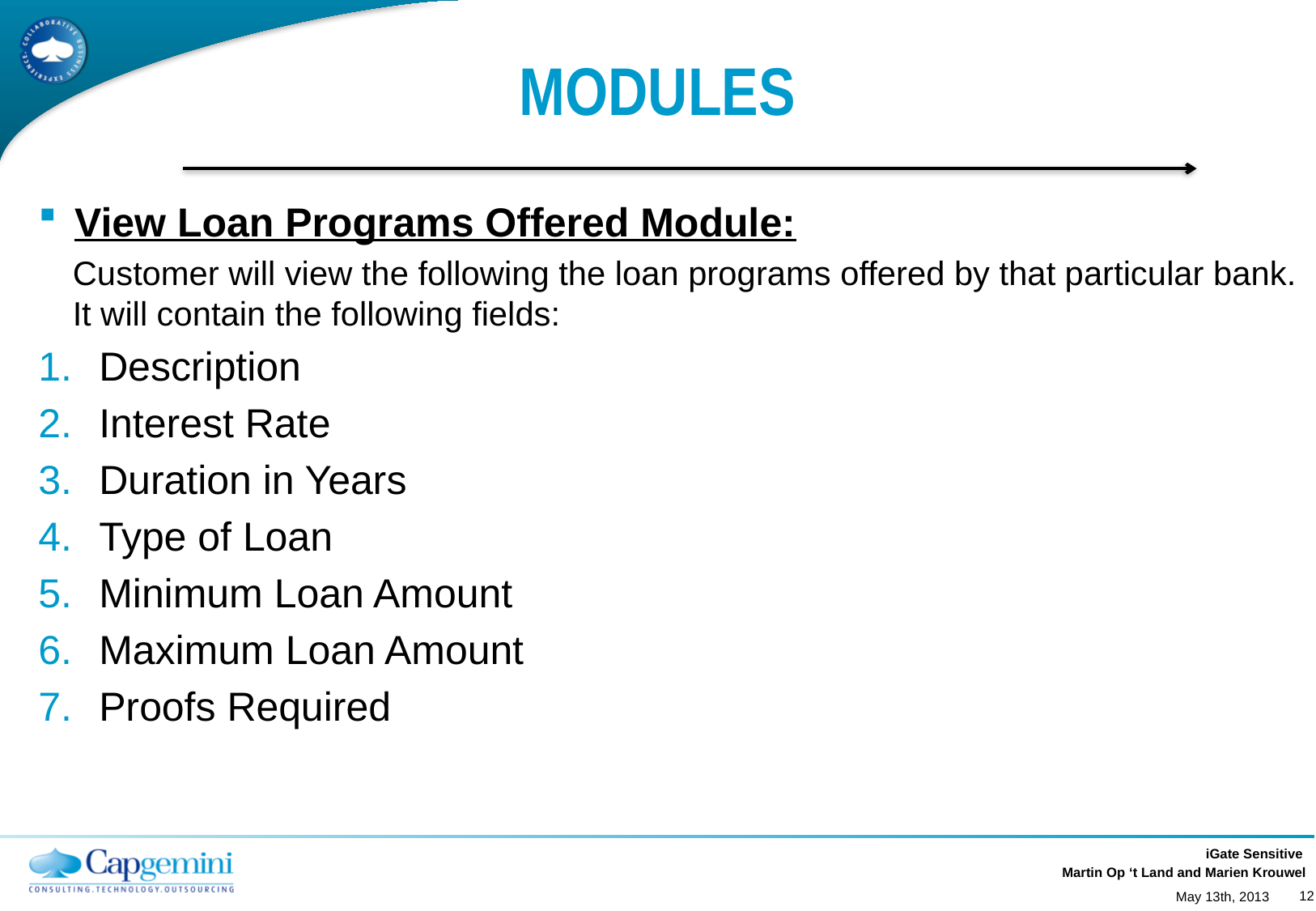

# MODULES
View Loan Programs Offered Module:
Customer will view the following the loan programs offered by that particular bank. It will contain the following fields:
Description
Interest Rate
Duration in Years
Type of Loan
Minimum Loan Amount
Maximum Loan Amount
Proofs Required

iGate Sensitive
May 13th, 2013
12